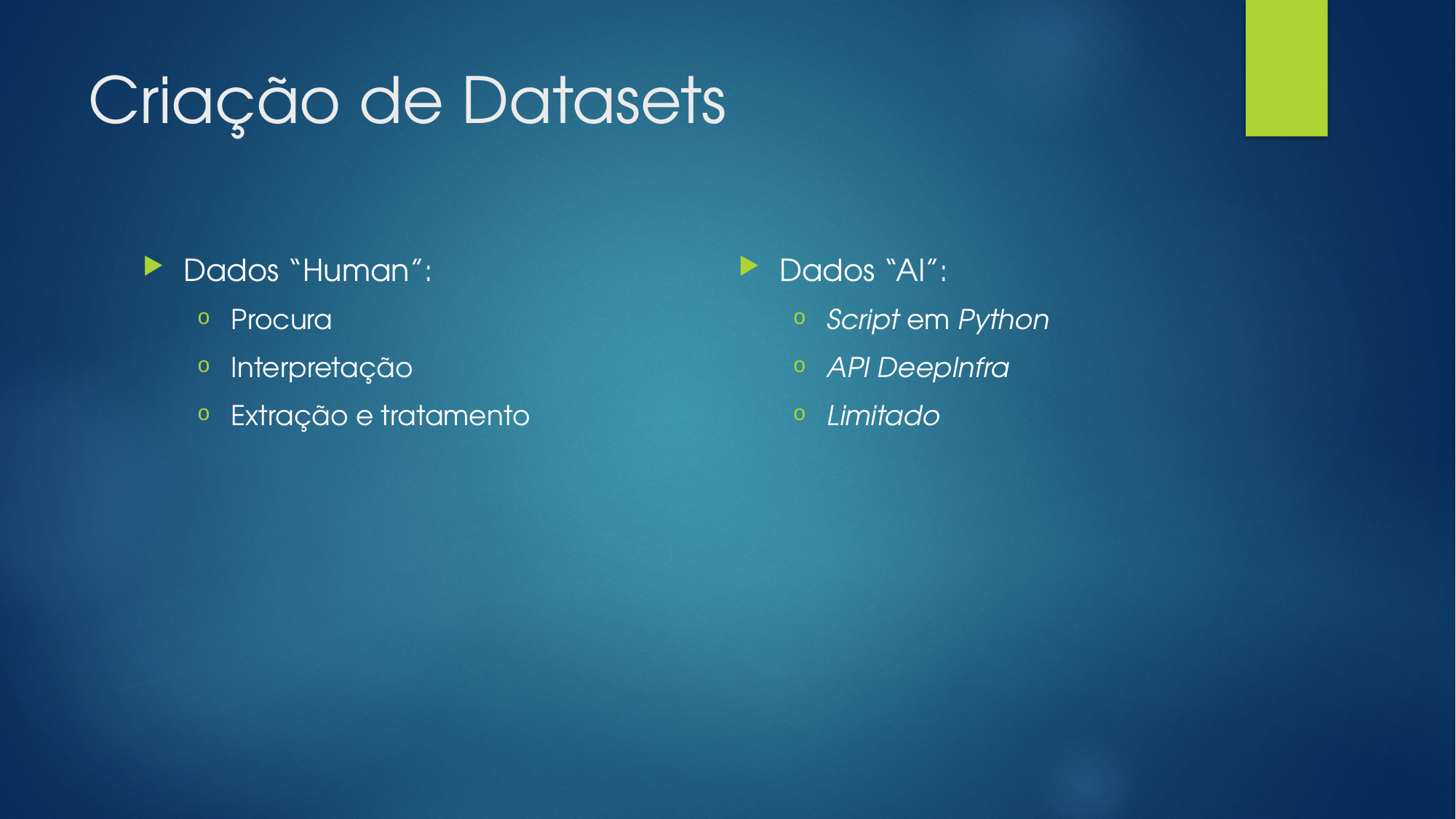

# Criação de Datasets
Dados “Human”:
Procura
Interpretação
Extração e tratamento
Dados “AI”:
Script em Python
API DeepInfra
Limitado